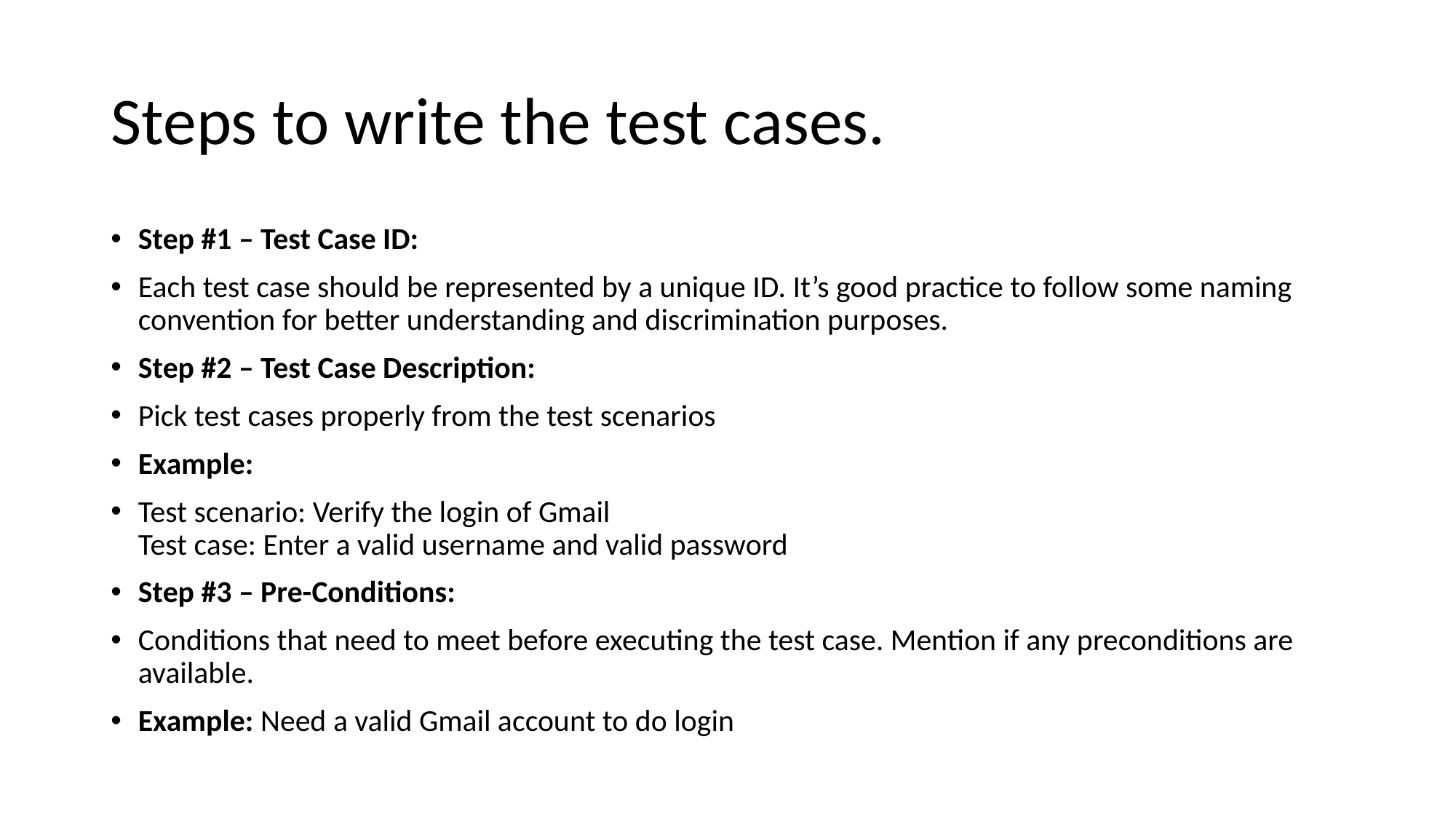

# Steps to write the test cases.
Step #1 – Test Case ID:
Each test case should be represented by a unique ID. It’s good practice to follow some naming convention for better understanding and discrimination purposes.
Step #2 – Test Case Description:
Pick test cases properly from the test scenarios
Example:
Test scenario: Verify the login of Gmail
Test case: Enter a valid username and valid password
Step #3 – Pre-Conditions:
Conditions that need to meet before executing the test case. Mention if any preconditions are available.
Example: Need a valid Gmail account to do login